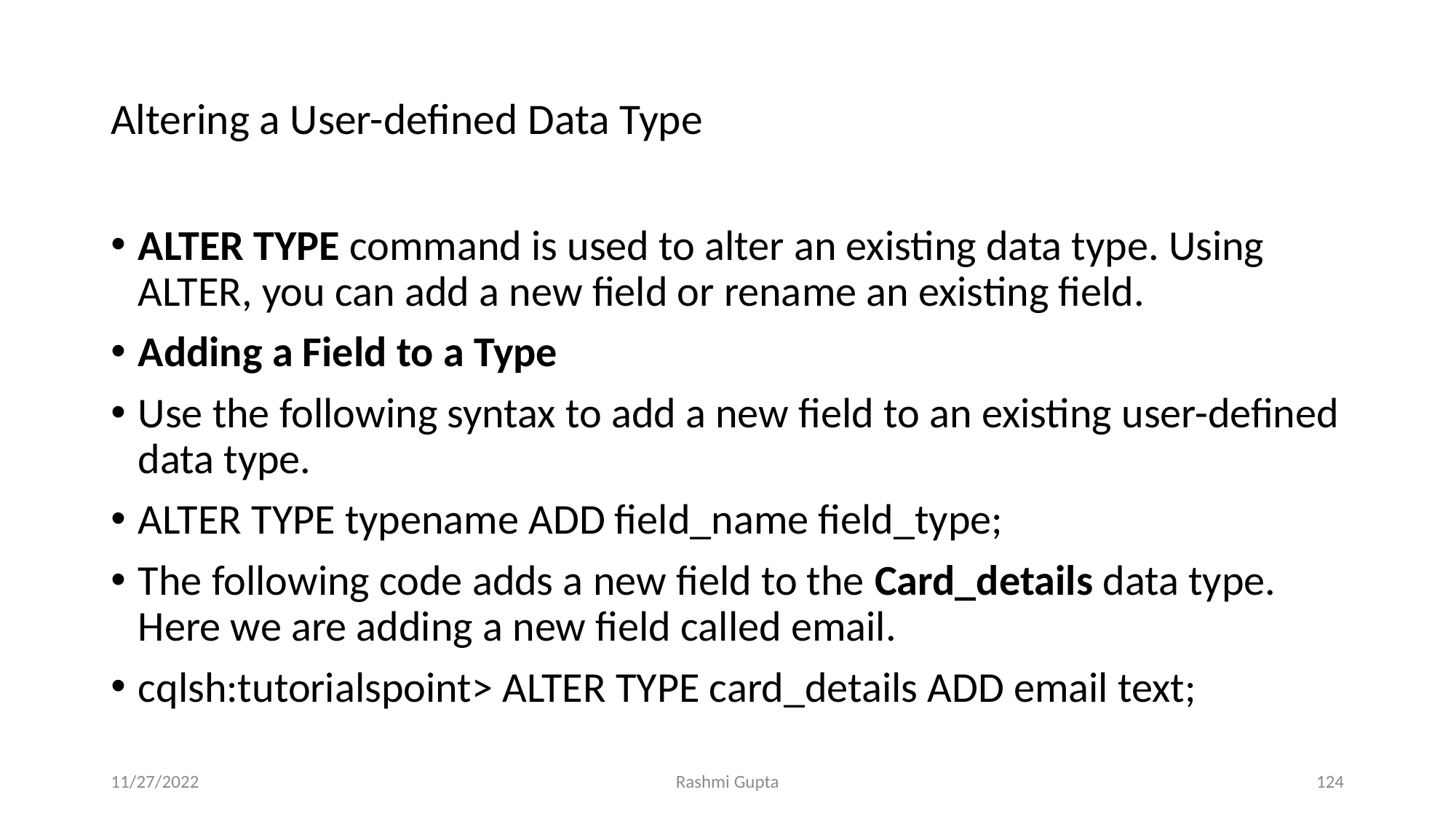

# Altering a User-defined Data Type
ALTER TYPE command is used to alter an existing data type. Using ALTER, you can add a new field or rename an existing field.
Adding a Field to a Type
Use the following syntax to add a new field to an existing user-defined data type.
ALTER TYPE typename ADD field_name field_type;
The following code adds a new field to the Card_details data type. Here we are adding a new field called email.
cqlsh:tutorialspoint> ALTER TYPE card_details ADD email text;
11/27/2022
Rashmi Gupta
124